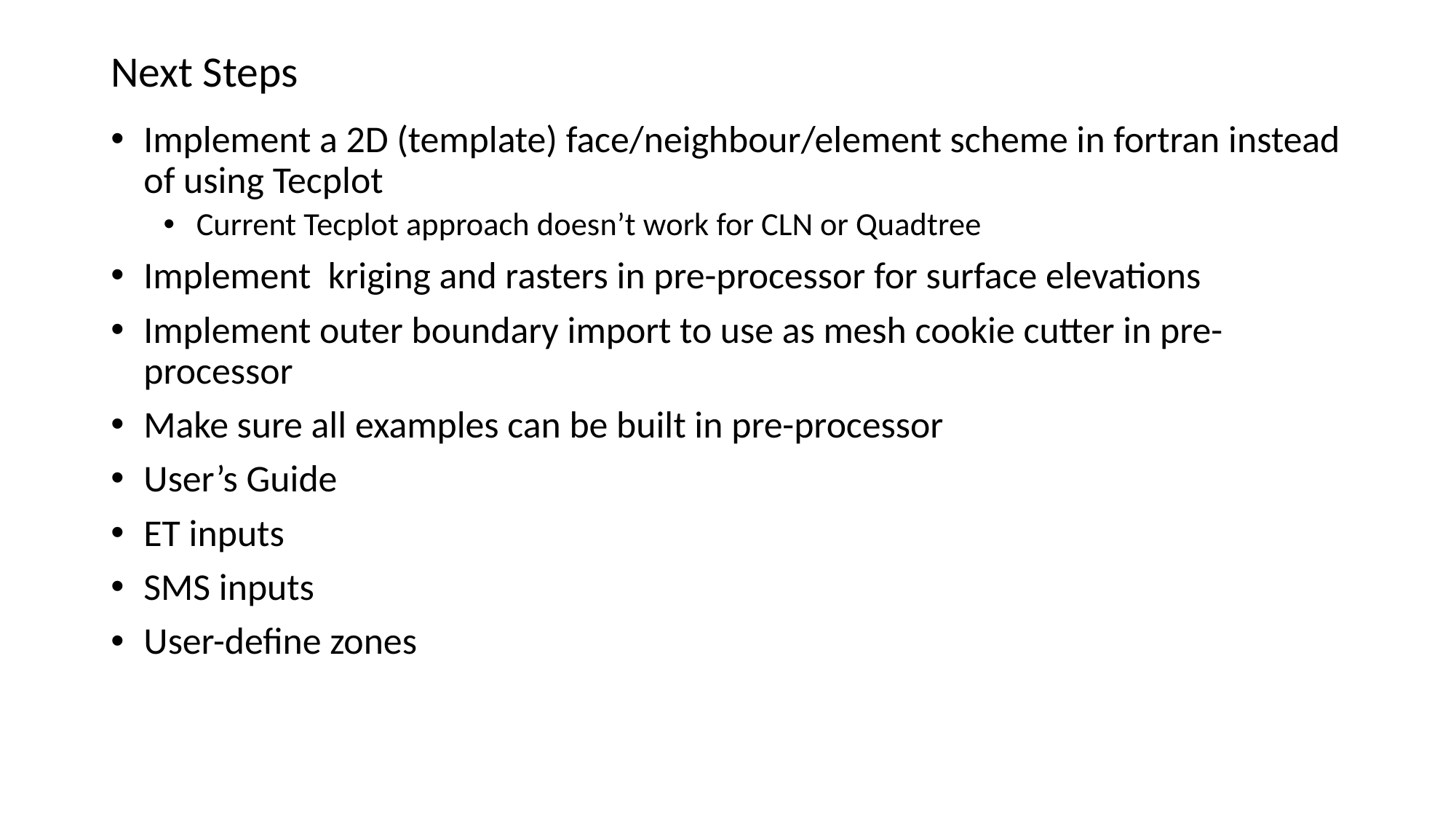

# Next Steps
Implement a 2D (template) face/neighbour/element scheme in fortran instead of using Tecplot
Current Tecplot approach doesn’t work for CLN or Quadtree
Implement  kriging and rasters in pre-processor for surface elevations
Implement outer boundary import to use as mesh cookie cutter in pre-processor
Make sure all examples can be built in pre-processor
User’s Guide
ET inputs
SMS inputs
User-define zones